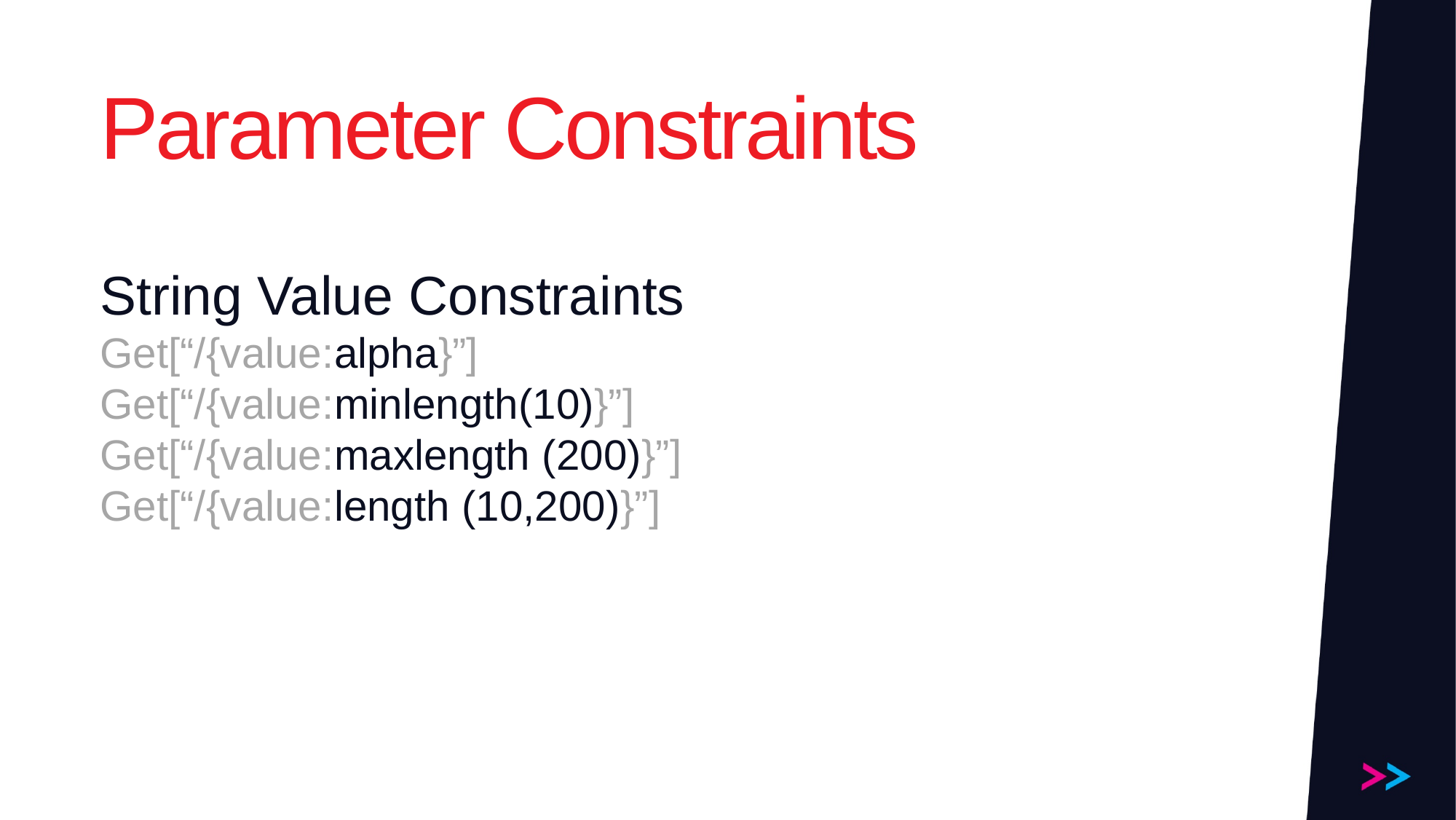

# Parameter Constraints
String Value Constraints
Get[“/{value:alpha}”]
Get[“/{value:minlength(10)}”]
Get[“/{value:maxlength (200)}”]
Get[“/{value:length (10,200)}”]